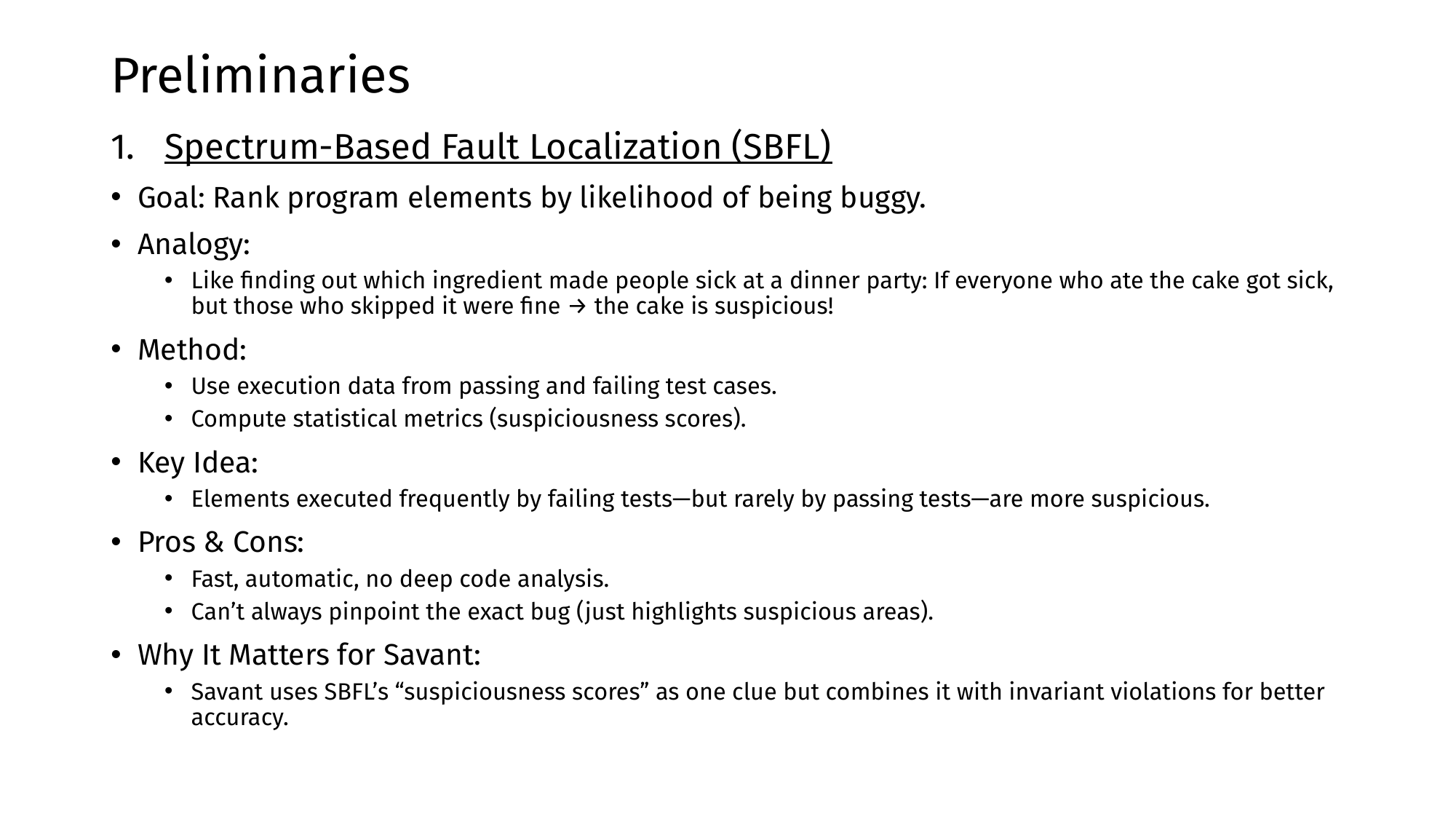

# Preliminaries
Spectrum-Based Fault Localization (SBFL)
Goal: Rank program elements by likelihood of being buggy.
Analogy:
Like finding out which ingredient made people sick at a dinner party: If everyone who ate the cake got sick, but those who skipped it were fine → the cake is suspicious!
Method:
Use execution data from passing and failing test cases.
Compute statistical metrics (suspiciousness scores).
Key Idea:
Elements executed frequently by failing tests—but rarely by passing tests—are more suspicious.
Pros & Cons:
Fast, automatic, no deep code analysis.
Can’t always pinpoint the exact bug (just highlights suspicious areas).
Why It Matters for Savant:
Savant uses SBFL’s “suspiciousness scores” as one clue but combines it with invariant violations for better accuracy.